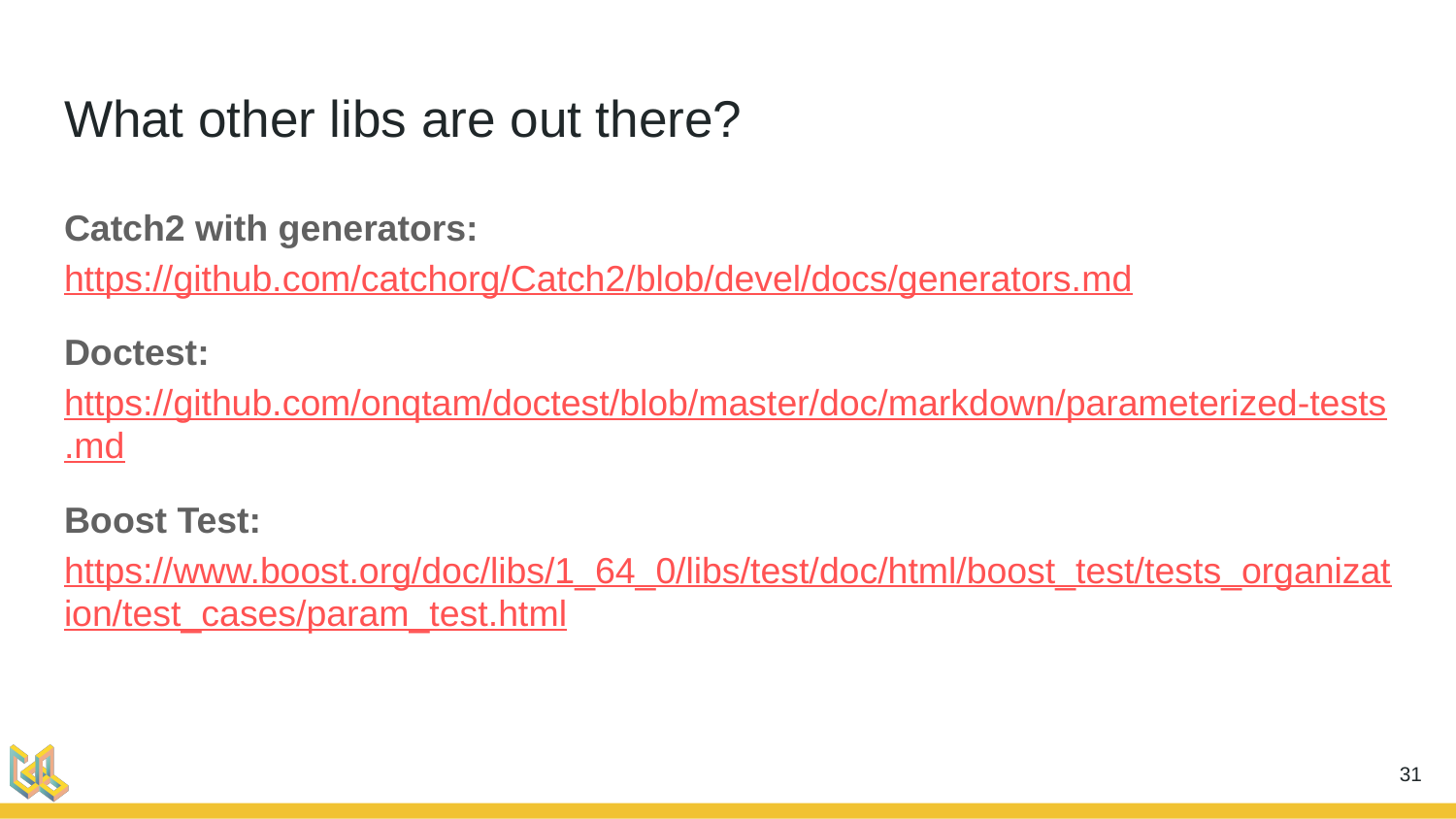

# What other libs are out there?
Catch2 with generators:
https://github.com/catchorg/Catch2/blob/devel/docs/generators.md
Doctest:
https://github.com/onqtam/doctest/blob/master/doc/markdown/parameterized-tests.md
Boost Test:
https://www.boost.org/doc/libs/1_64_0/libs/test/doc/html/boost_test/tests_organization/test_cases/param_test.html
31